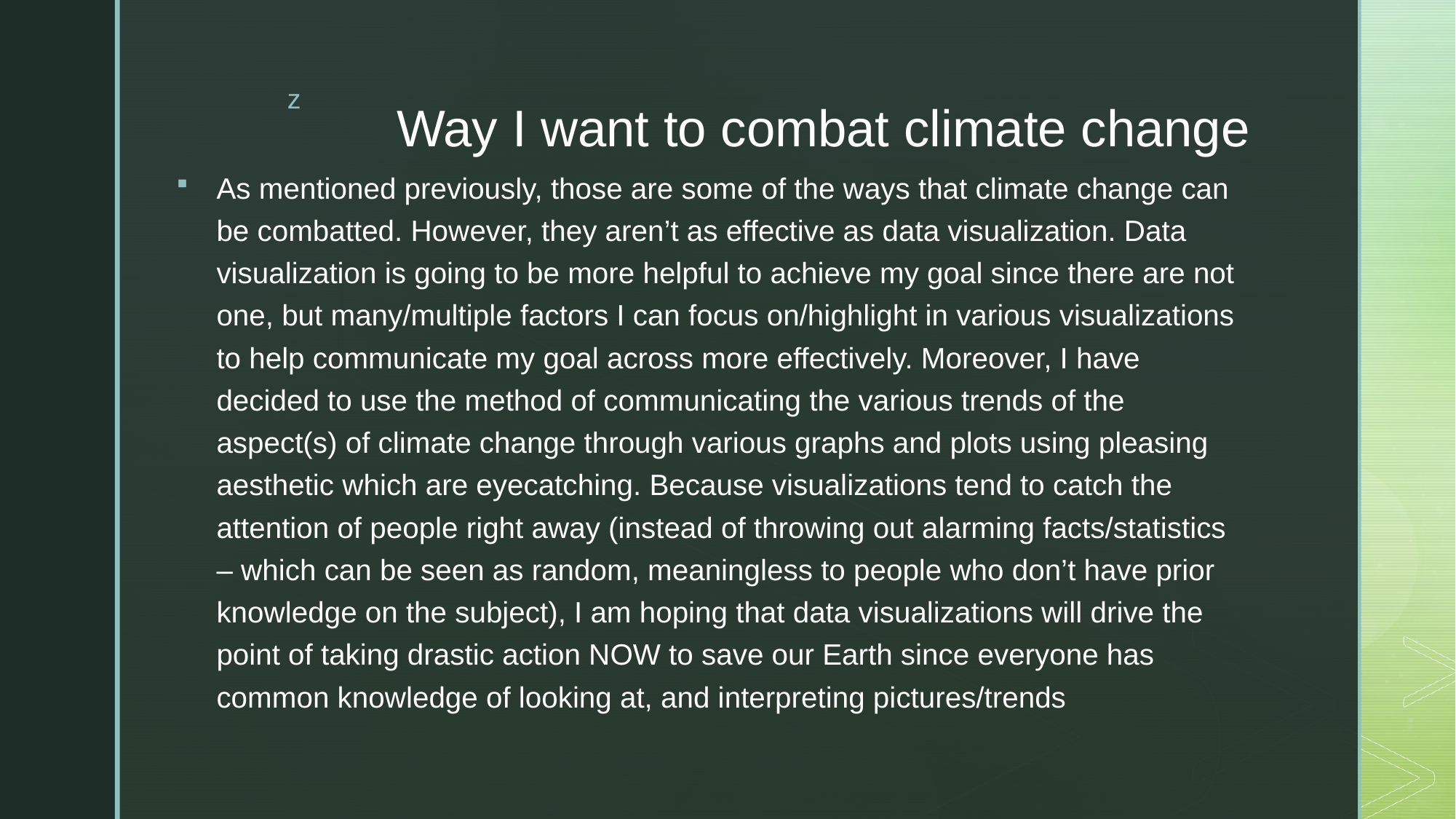

# Way I want to combat climate change
As mentioned previously, those are some of the ways that climate change can be combatted. However, they aren’t as effective as data visualization. Data visualization is going to be more helpful to achieve my goal since there are not one, but many/multiple factors I can focus on/highlight in various visualizations to help communicate my goal across more effectively. Moreover, I have decided to use the method of communicating the various trends of the aspect(s) of climate change through various graphs and plots using pleasing aesthetic which are eyecatching. Because visualizations tend to catch the attention of people right away (instead of throwing out alarming facts/statistics – which can be seen as random, meaningless to people who don’t have prior knowledge on the subject), I am hoping that data visualizations will drive the point of taking drastic action NOW to save our Earth since everyone has common knowledge of looking at, and interpreting pictures/trends